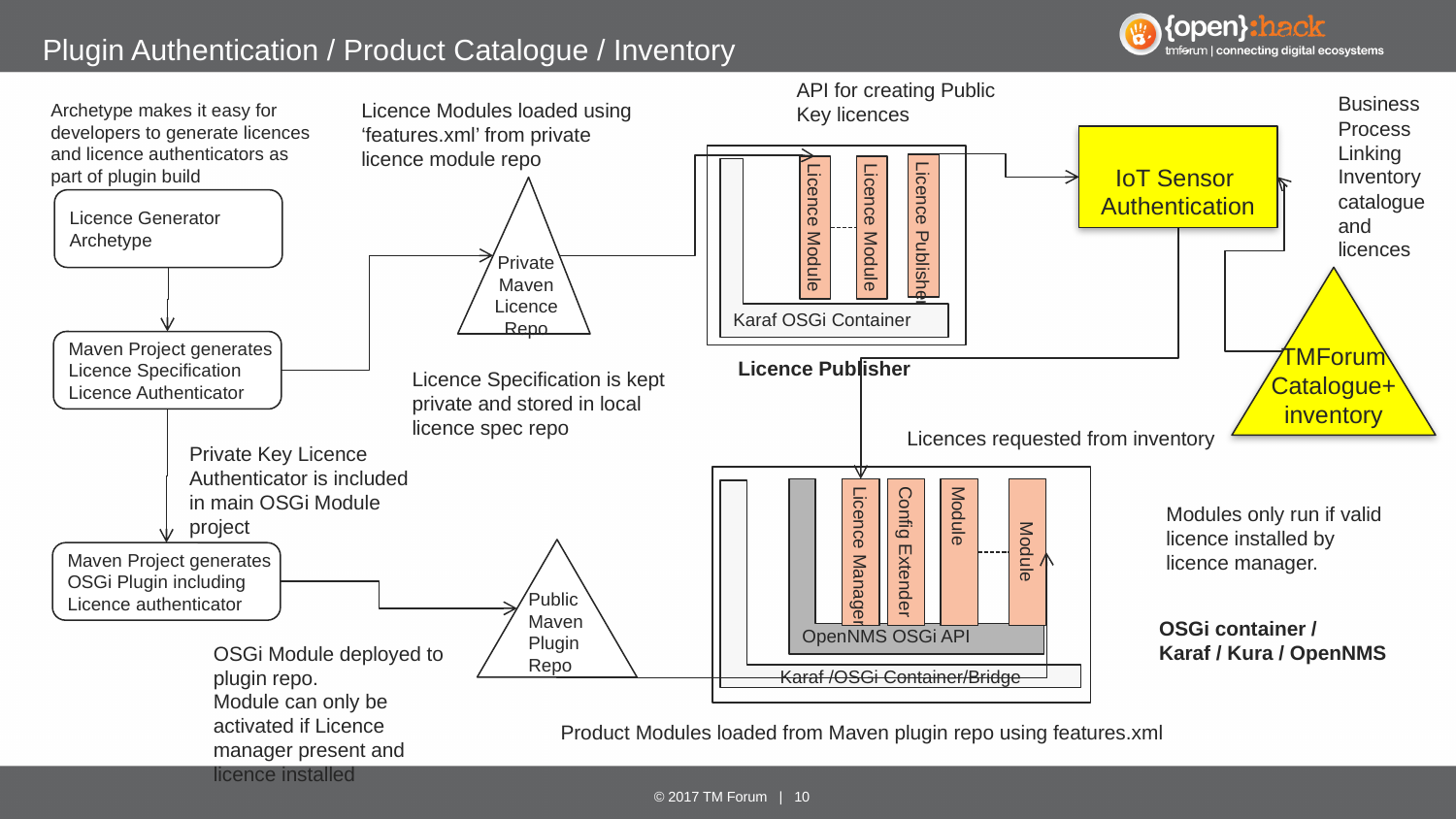

# Plugin Authentication / Product Catalogue / Inventory
API for creating Public Key licences
Business Process
Linking Inventory catalogue and licences
Licence Modules loaded using ‘features.xml’ from private licence module repo
Archetype makes it easy for developers to generate licences and licence authenticators as part of plugin build
IoT Sensor
Authentication

Licence Publisher
Licence Module
Licence Module
Karaf OSGi Container
Private
Maven
Licence
Repo
Licence Generator
Archetype
TMForum
Catalogue+
inventory
Maven Project generates
Licence Specification
Licence Authenticator
Licence Publisher
Licence Specification is kept private and stored in local licence spec repo
Licences requested from inventory
Private Key Licence Authenticator is included in main OSGi Module project

OpenNMS OSGi API
Licence Manager
Config Extender
Module
Module
Karaf /OSGi Container/Bridge
Modules only run if valid licence installed by licence manager.
Public
Maven
Plugin
Repo

Maven Project generates
OSGi Plugin including
Licence authenticator
OSGi container /
Karaf / Kura / OpenNMS
OSGi Module deployed to plugin repo.
Module can only be activated if Licence manager present and licence installed
Product Modules loaded from Maven plugin repo using features.xml